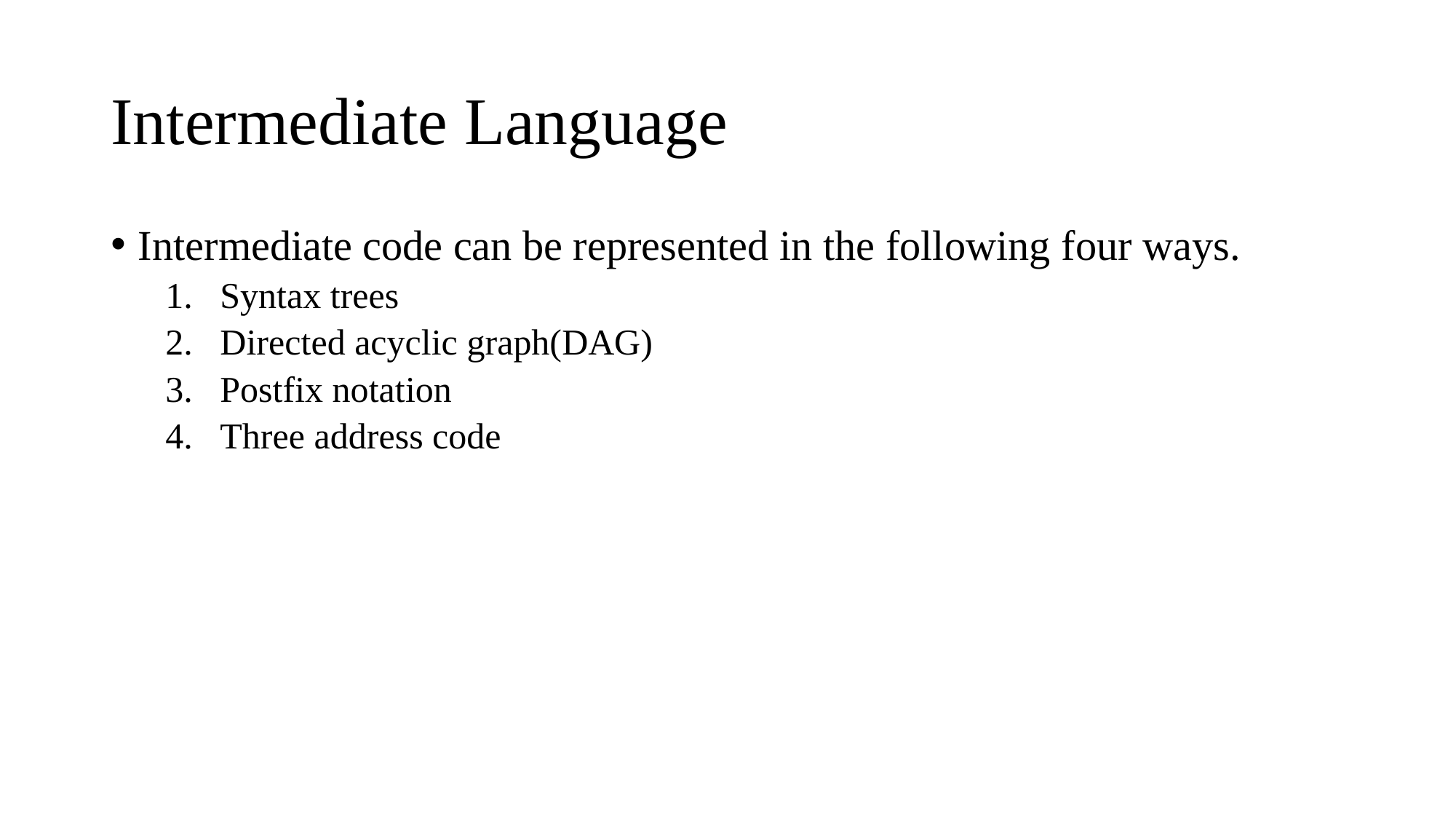

# Intermediate Language
Intermediate code can be represented in the following four ways.
Syntax trees
Directed acyclic graph(DAG)
Postfix notation
Three address code